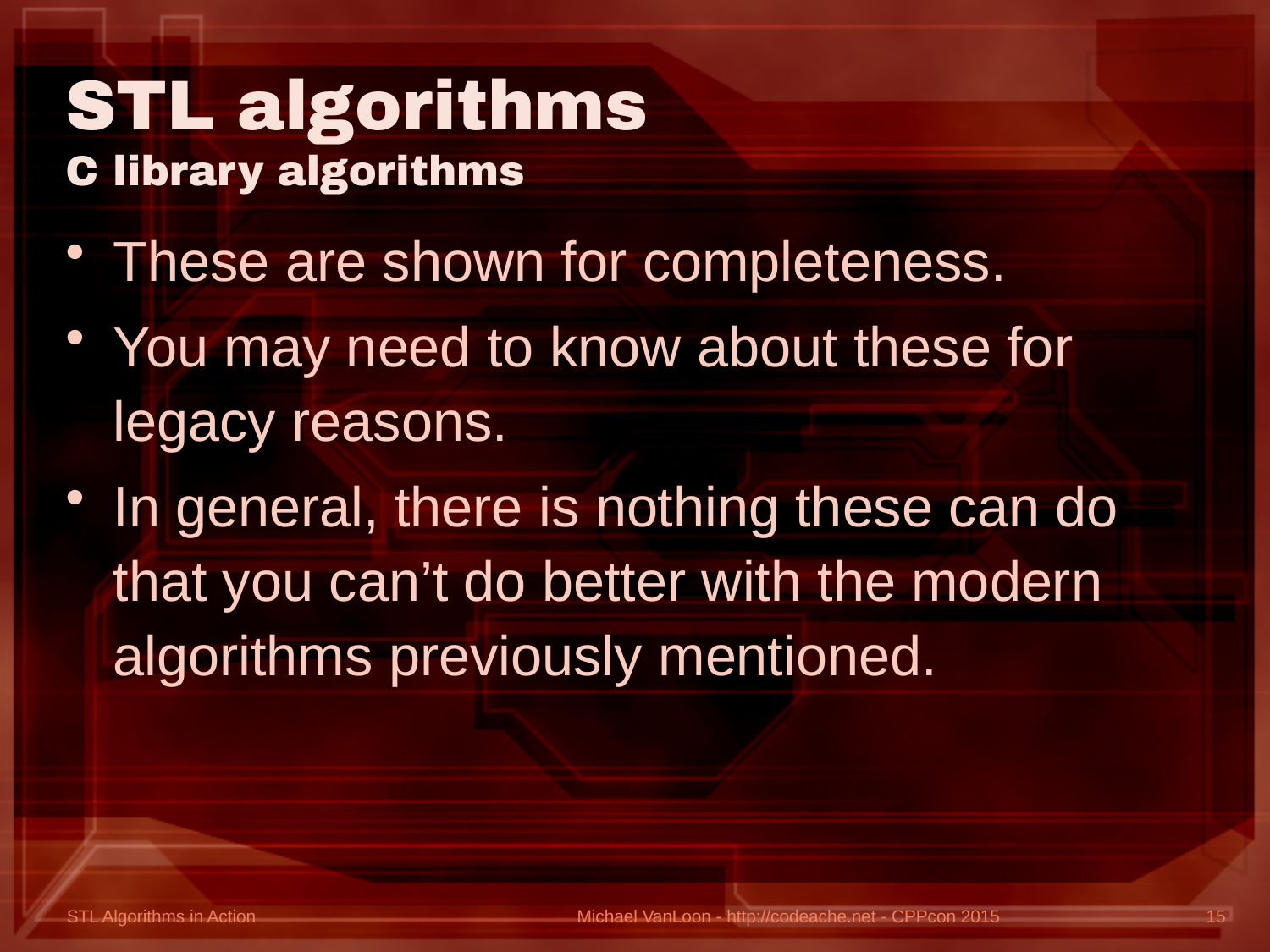

# STL algorithms C library algorithms
These are shown for completeness.
You may need to know about these for legacy reasons.
In general, there is nothing these can do that you can’t do better with the modern algorithms previously mentioned.
Michael VanLoon - http://codeache.net - CPPcon 2015
15